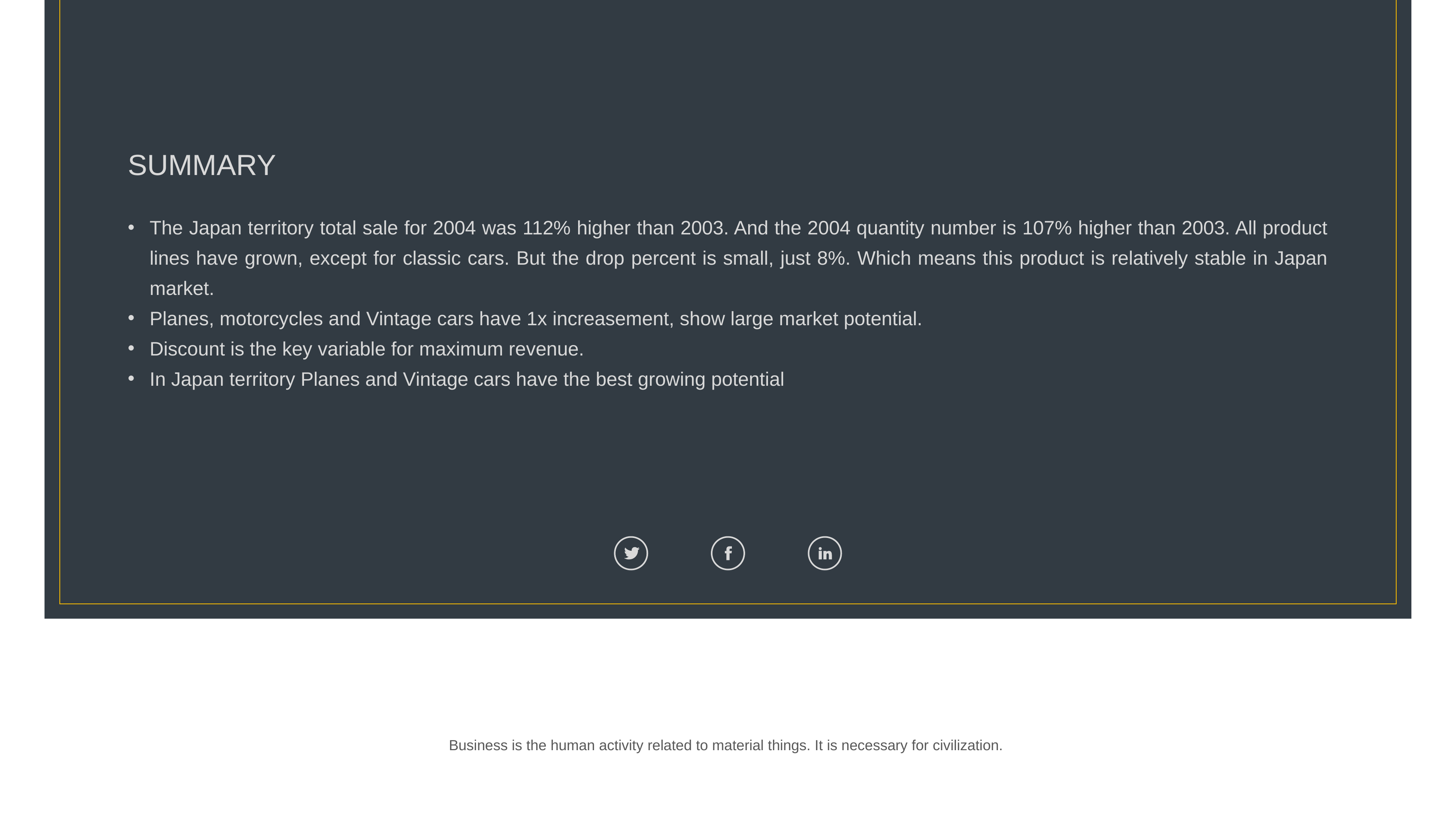

SUMMARY
The Japan territory total sale for 2004 was 112% higher than 2003. And the 2004 quantity number is 107% higher than 2003. All product lines have grown, except for classic cars. But the drop percent is small, just 8%. Which means this product is relatively stable in Japan market.
Planes, motorcycles and Vintage cars have 1x increasement, show large market potential.
Discount is the key variable for maximum revenue.
In Japan territory Planes and Vintage cars have the best growing potential

Business is the human activity related to material things. It is necessary for civilization.